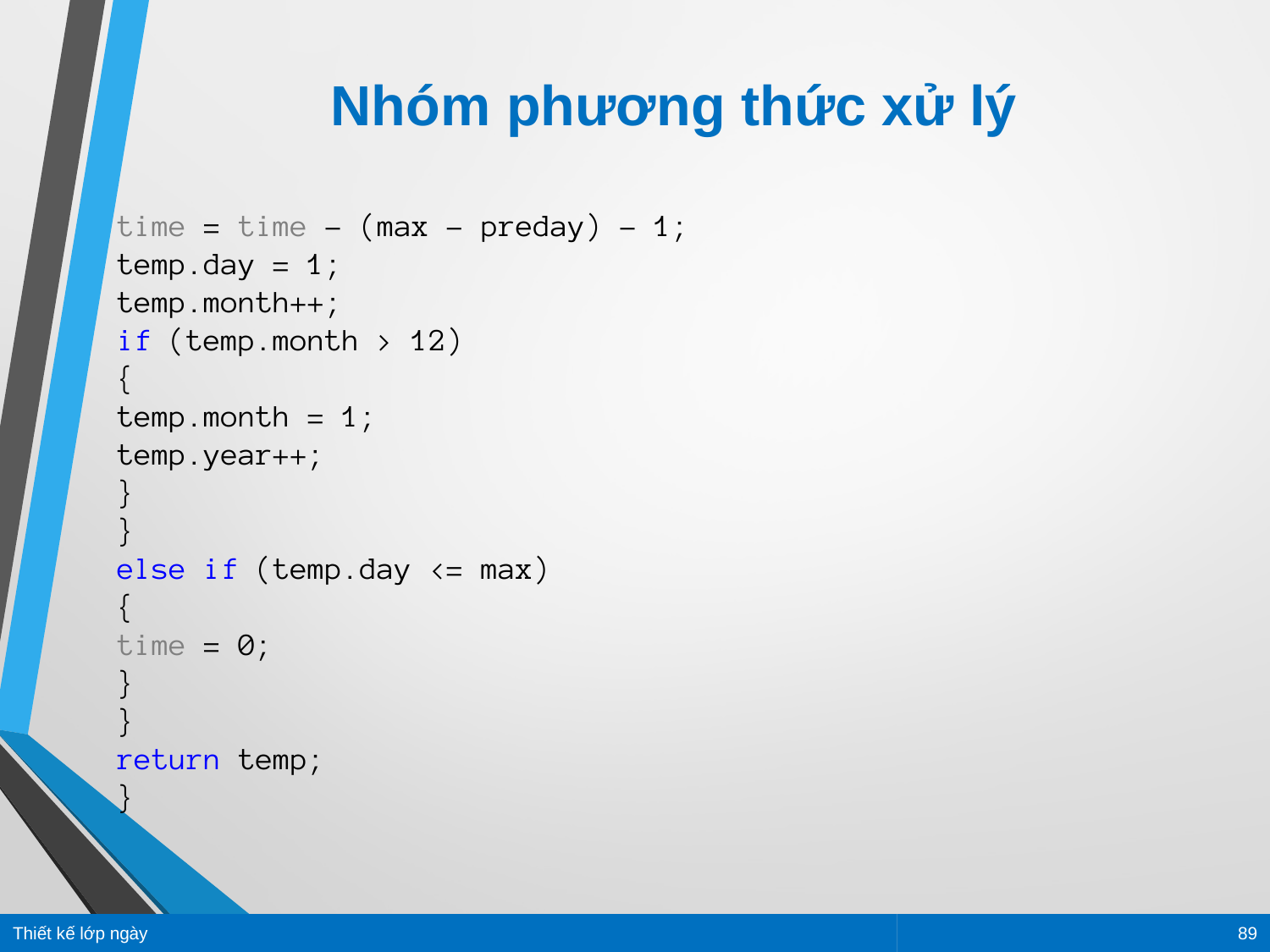

Nhóm phương thức xử lý
time = time - (max - preday) - 1;
temp.day = 1;
temp.month++;
if (temp.month > 12)
{
temp.month = 1;
temp.year++;
}
}
else if (temp.day <= max)
{
time = 0;
}
}
return temp;
}
Thiết kế lớp ngày
89